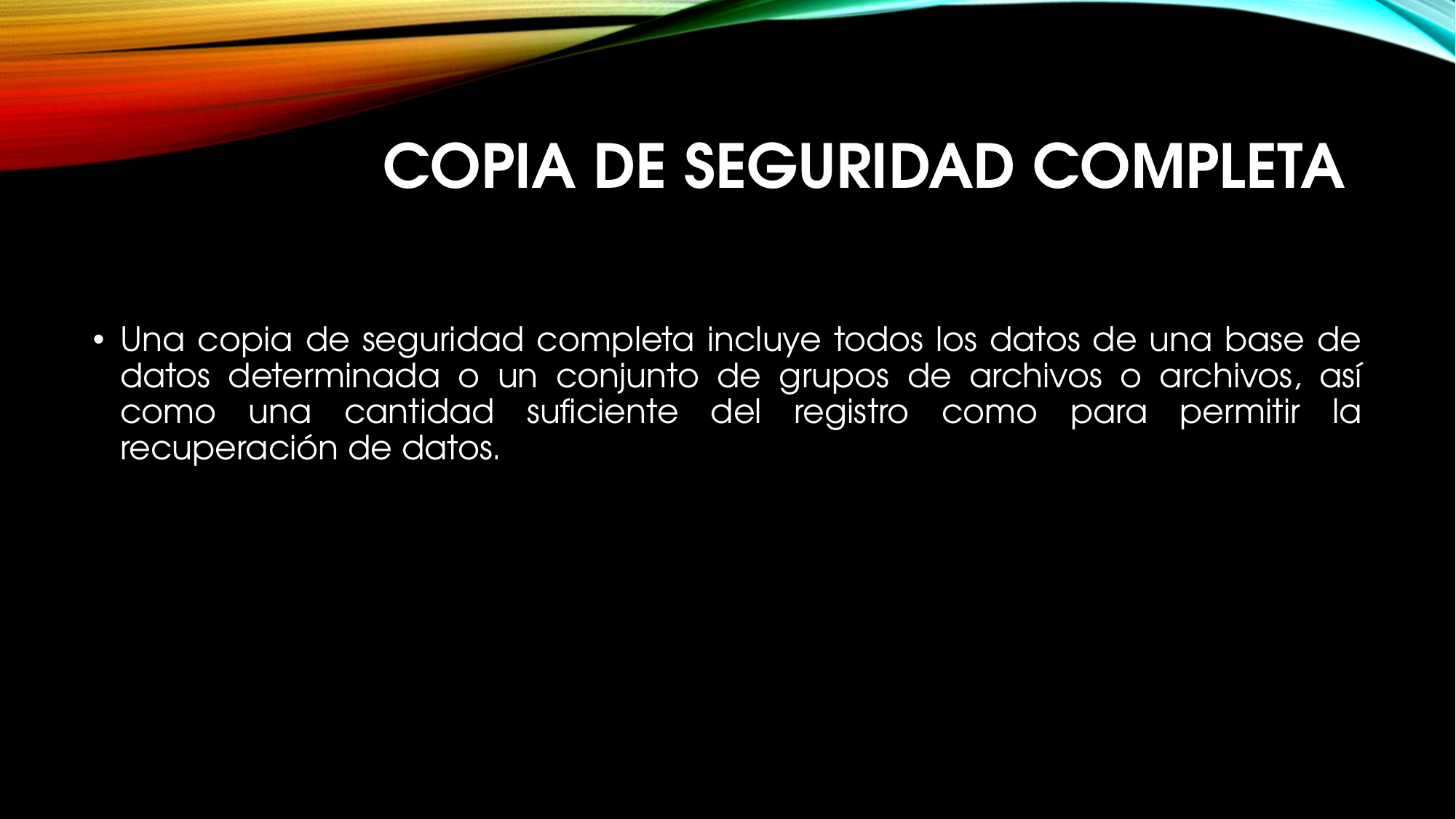

# COPIA DE SEGURIDAD COMPLETA

Una copia de seguridad completa incluye todos los datos de una base de datos determinada o un conjunto de grupos de archivos o archivos, así como una cantidad suficiente del registro como para permitir la recuperación de datos.